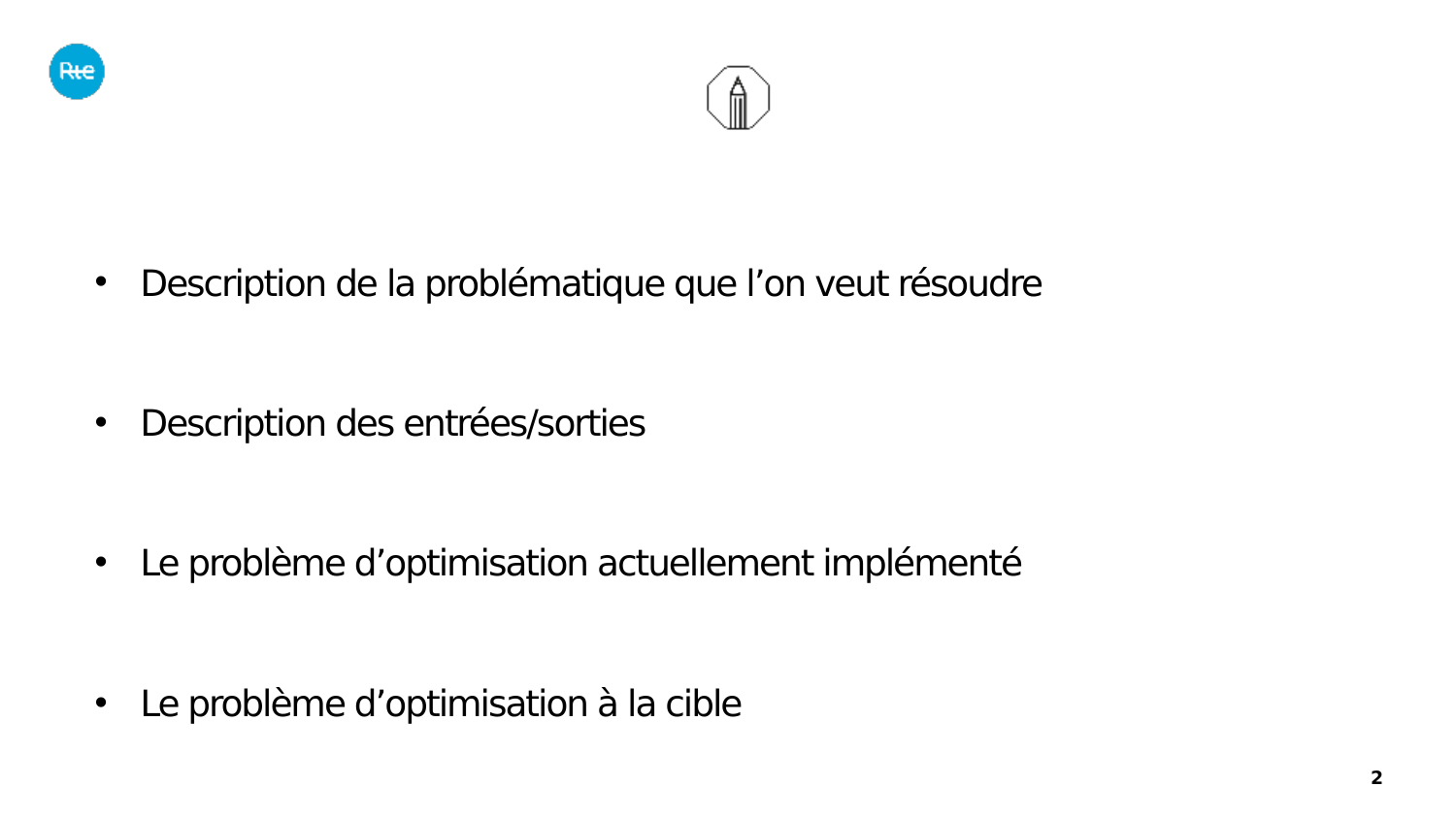

Description de la problématique que l’on veut résoudre

Description des entrées/sorties

Le problème d’optimisation actuellement implémenté

Le problème d’optimisation à la cible
2